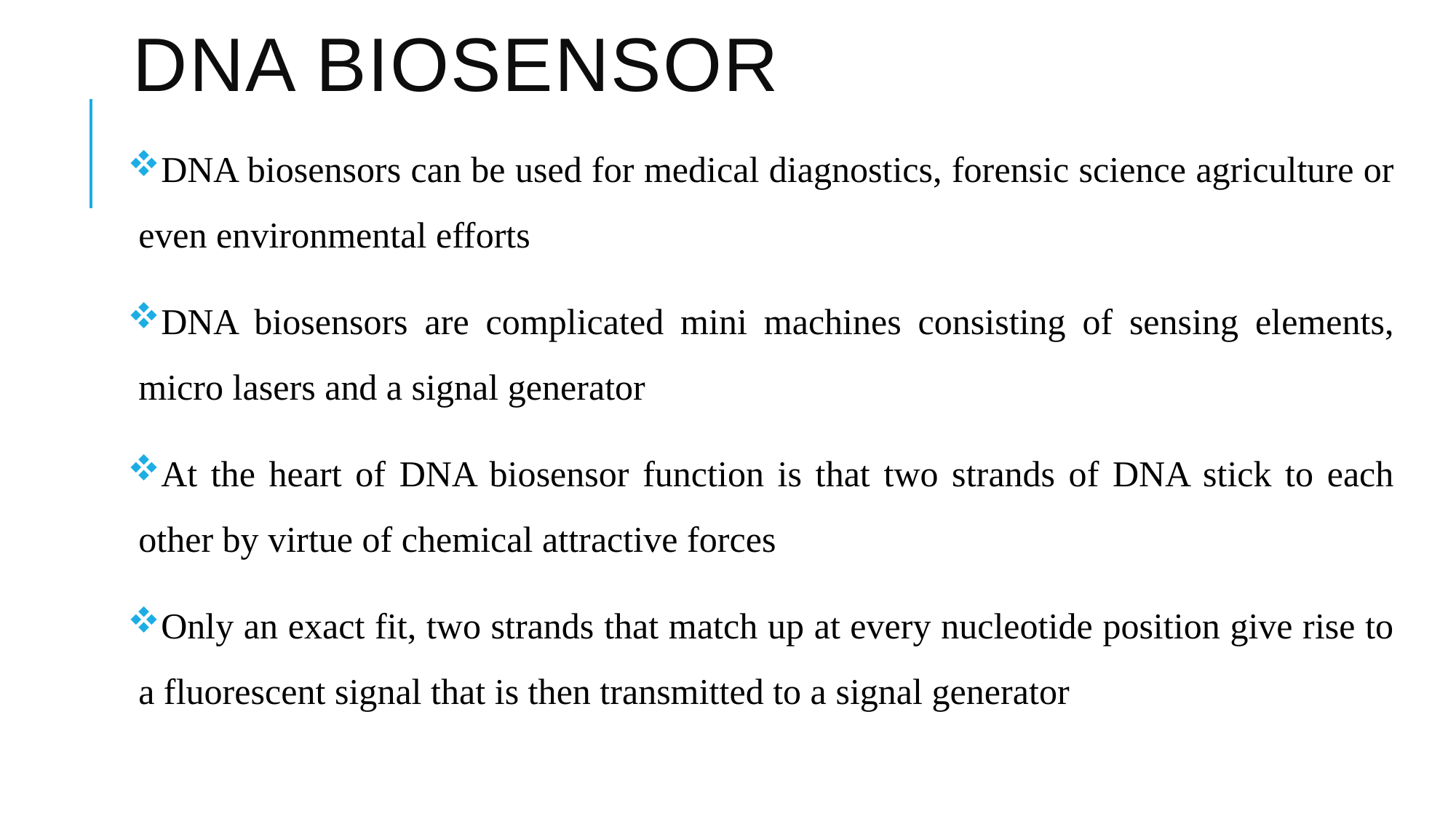

# DNA biosensor
DNA biosensors can be used for medical diagnostics, forensic science agriculture or even environmental efforts
DNA biosensors are complicated mini machines consisting of sensing elements, micro lasers and a signal generator
At the heart of DNA biosensor function is that two strands of DNA stick to each other by virtue of chemical attractive forces
Only an exact fit, two strands that match up at every nucleotide position give rise to a fluorescent signal that is then transmitted to a signal generator